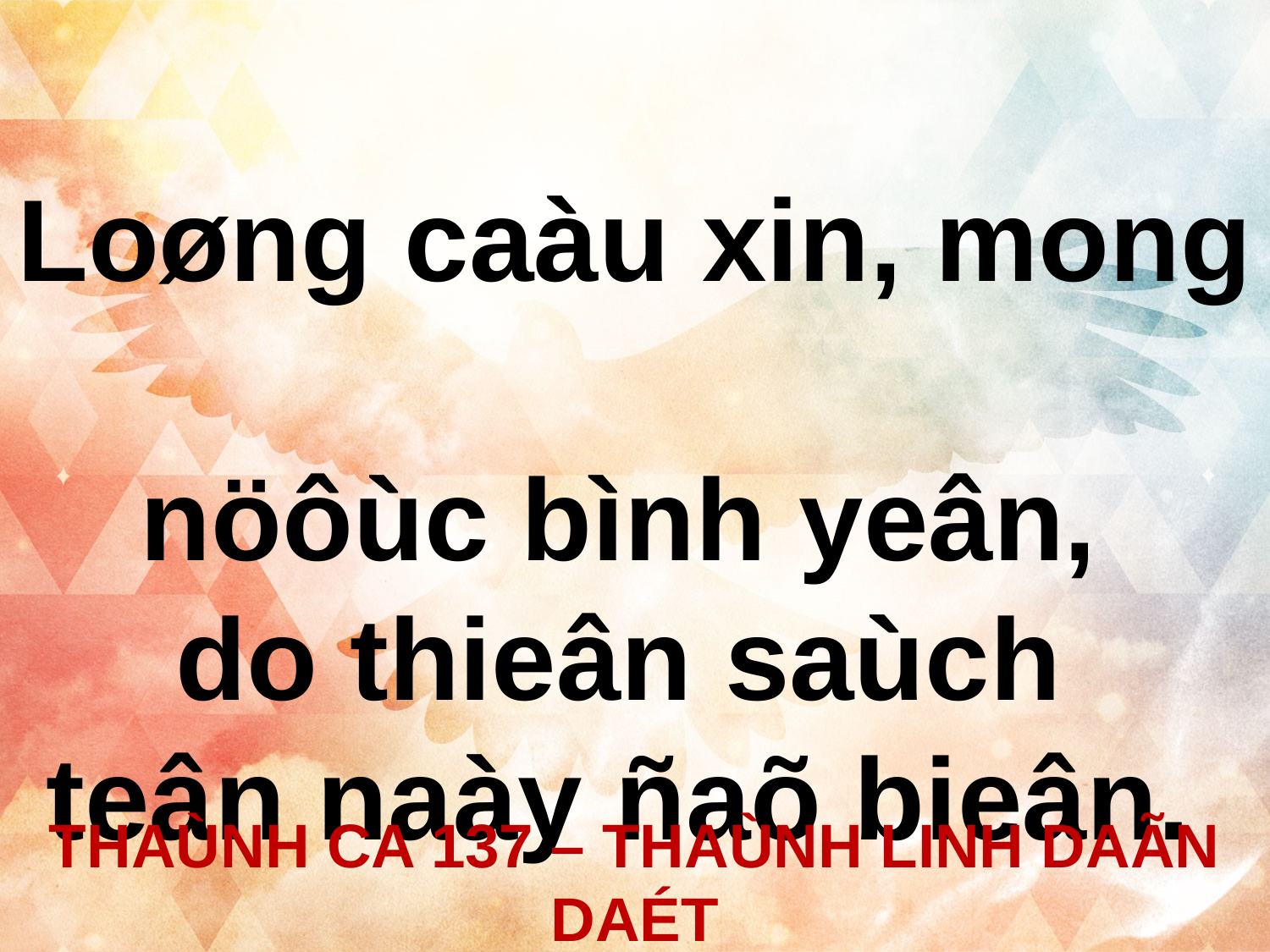

Loøng caàu xin, mong
nöôùc bình yeân,
do thieân saùch
teân naày ñaõ bieân.
THAÙNH CA 137 – THAÙNH LINH DAÃN DAÉT